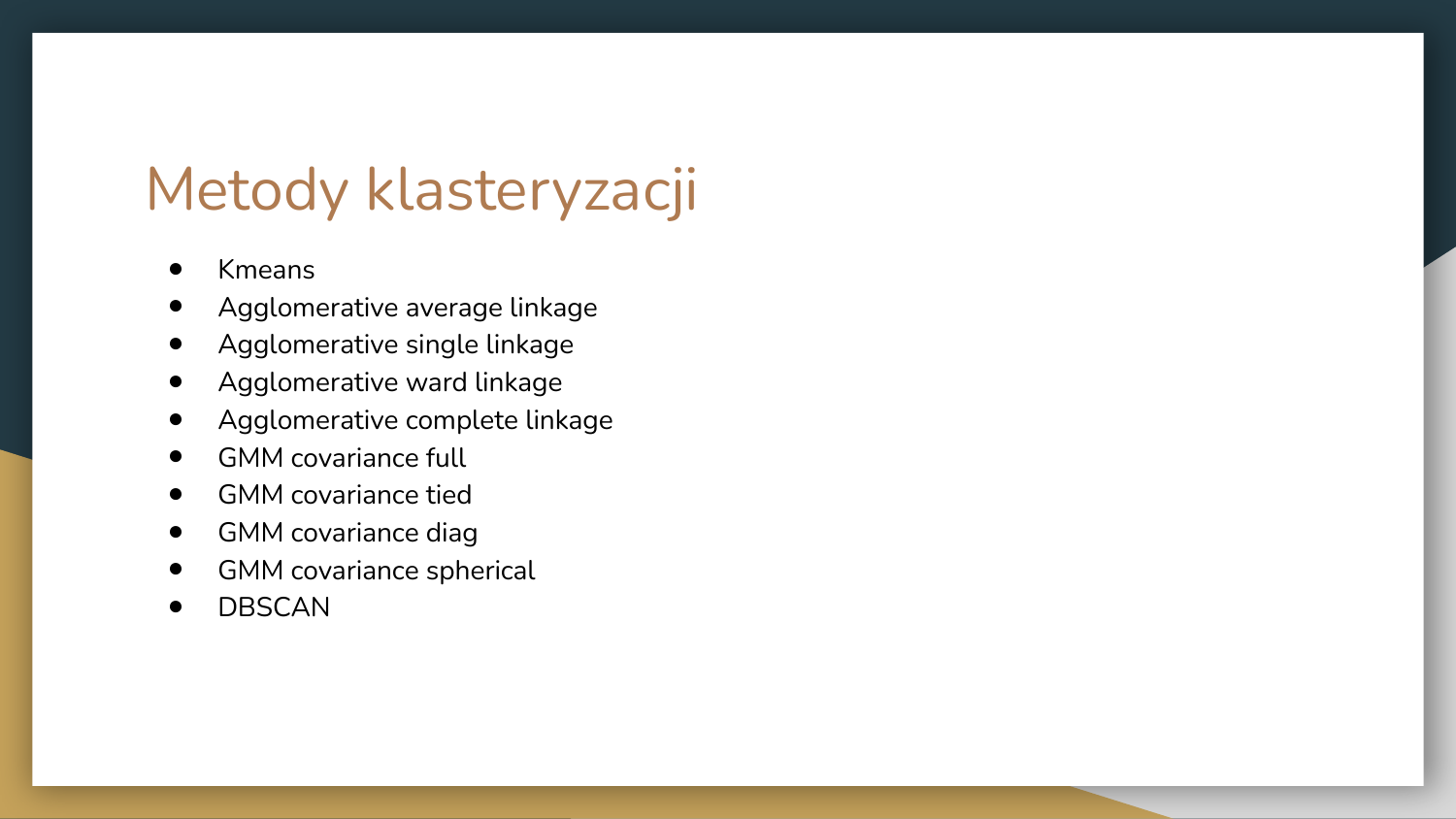

# Metody klasteryzacji
Kmeans
Agglomerative average linkage
Agglomerative single linkage
Agglomerative ward linkage
Agglomerative complete linkage
GMM covariance full
GMM covariance tied
GMM covariance diag
GMM covariance spherical
DBSCAN